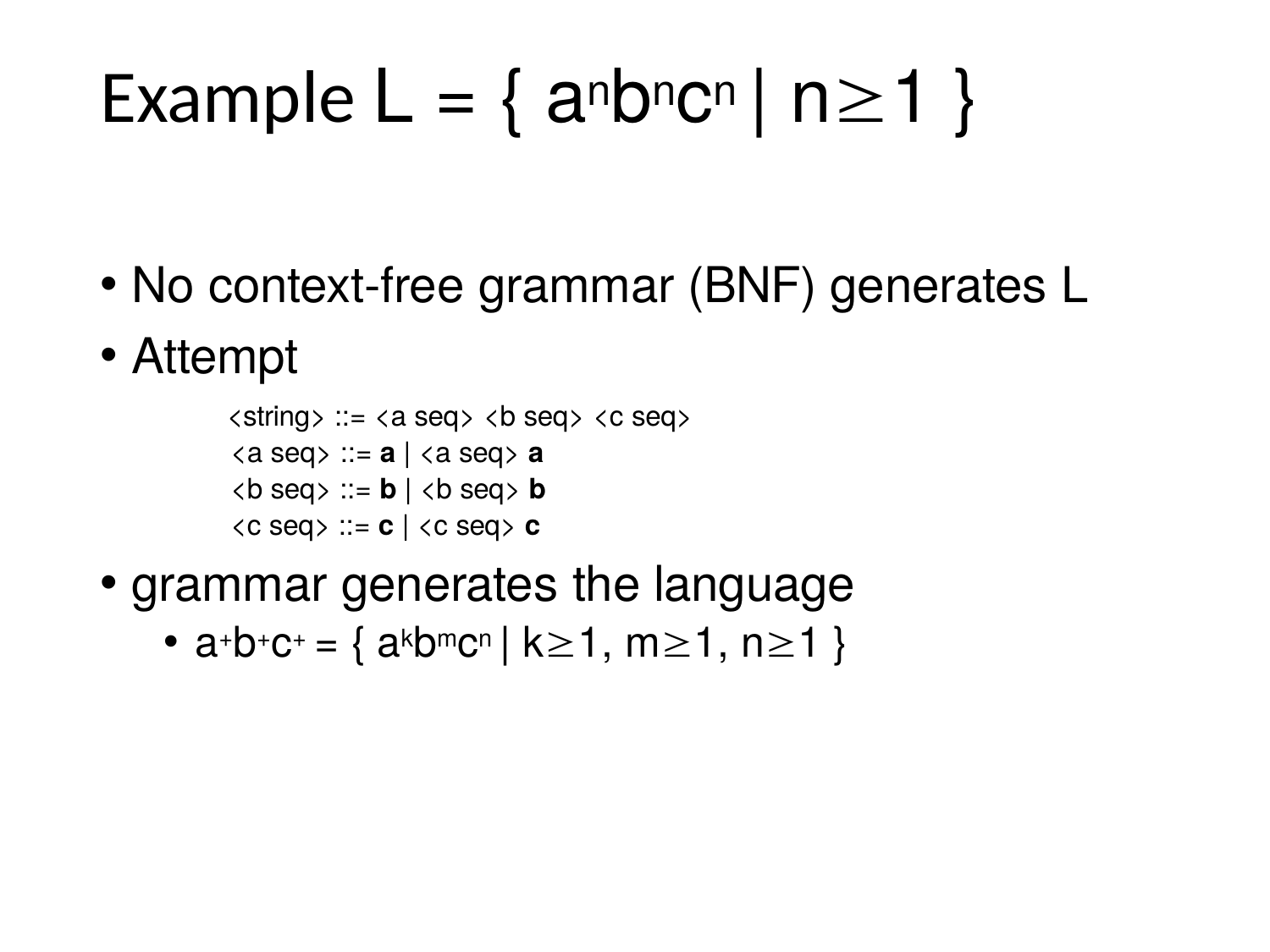

# Example L = { anbncn | n≥1 }
No context-free grammar (BNF) generates L
Attempt
	<string> ::= <a seq> <b seq> <c seq>
	<a seq> ::= a | <a seq> a
	<b seq> ::= b | <b seq> b
	<c seq> ::= c | <c seq> c
grammar generates the language
a+b+c+ = { akbmcn | k≥1, m≥1, n≥1 }